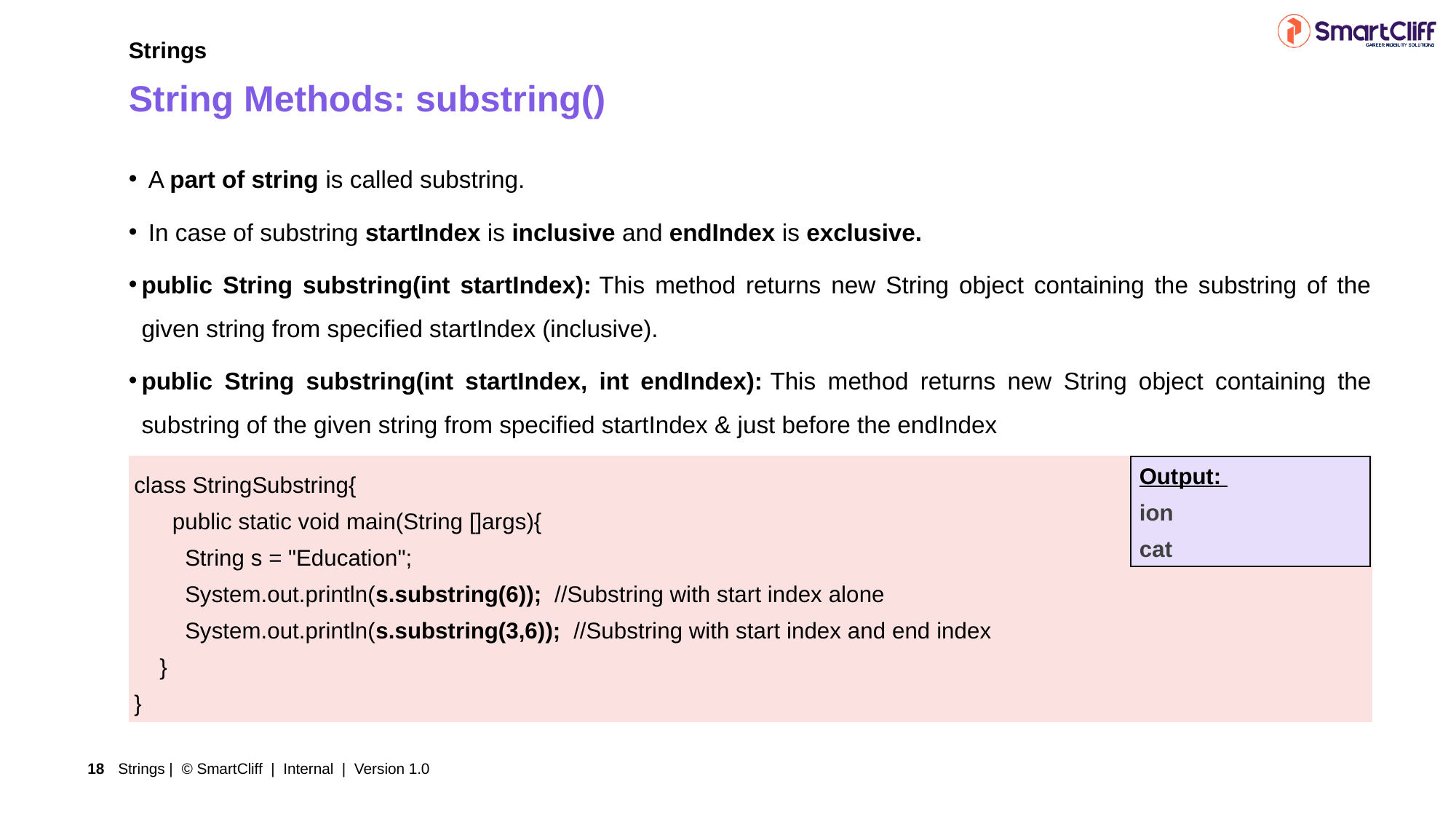

Strings
String Methods: substring()
 A part of string is called substring.
 In case of substring startIndex is inclusive and endIndex is exclusive.
public String substring(int startIndex): This method returns new String object containing the substring of the given string from specified startIndex (inclusive).
public String substring(int startIndex, int endIndex): This method returns new String object containing the substring of the given string from specified startIndex & just before the endIndex

| class StringSubstring{ public static void main(String []args){ String s = "Education"; System.out.println(s.substring(6)); //Substring with start index alone System.out.println(s.substring(3,6)); //Substring with start index and end index } } |
| --- |
Output:
ion
cat
Strings |  © SmartCliff  |  Internal  |  Version 1.0
18